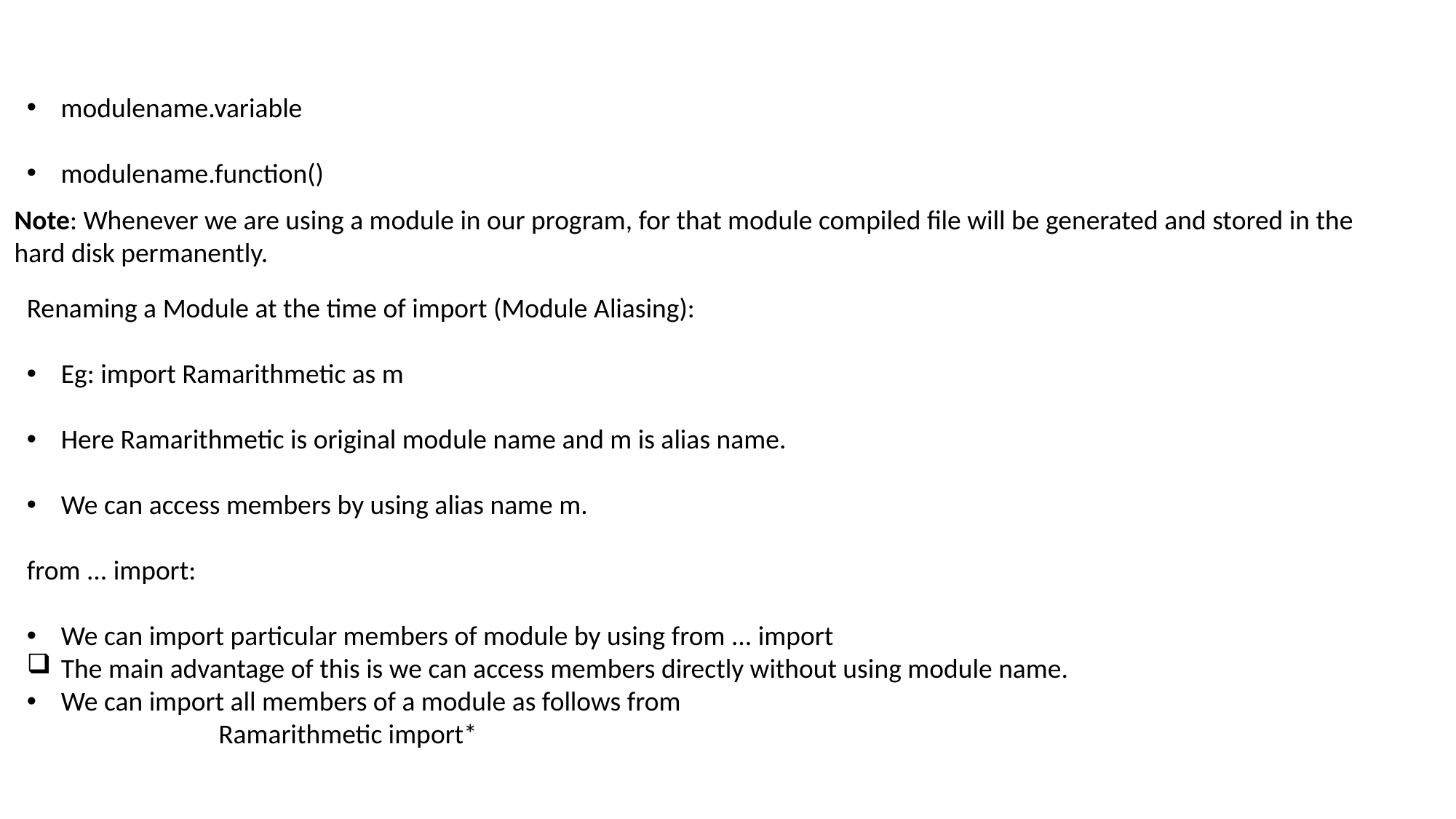

modulename.variable

modulename.function()

Note: Whenever we are using a module in our program, for that module compiled file will be generated and stored in the hard disk permanently.
Renaming a Module at the time of import (Module Aliasing):

Eg: import Ramarithmetic as m

Here Ramarithmetic is original module name and m is alias name.

We can access members by using alias name m.

from ... import:

We can import particular members of module by using from ... import
The main advantage of this is we can access members directly without using module name.
We can import all members of a module as follows from
                               Ramarithmetic import*